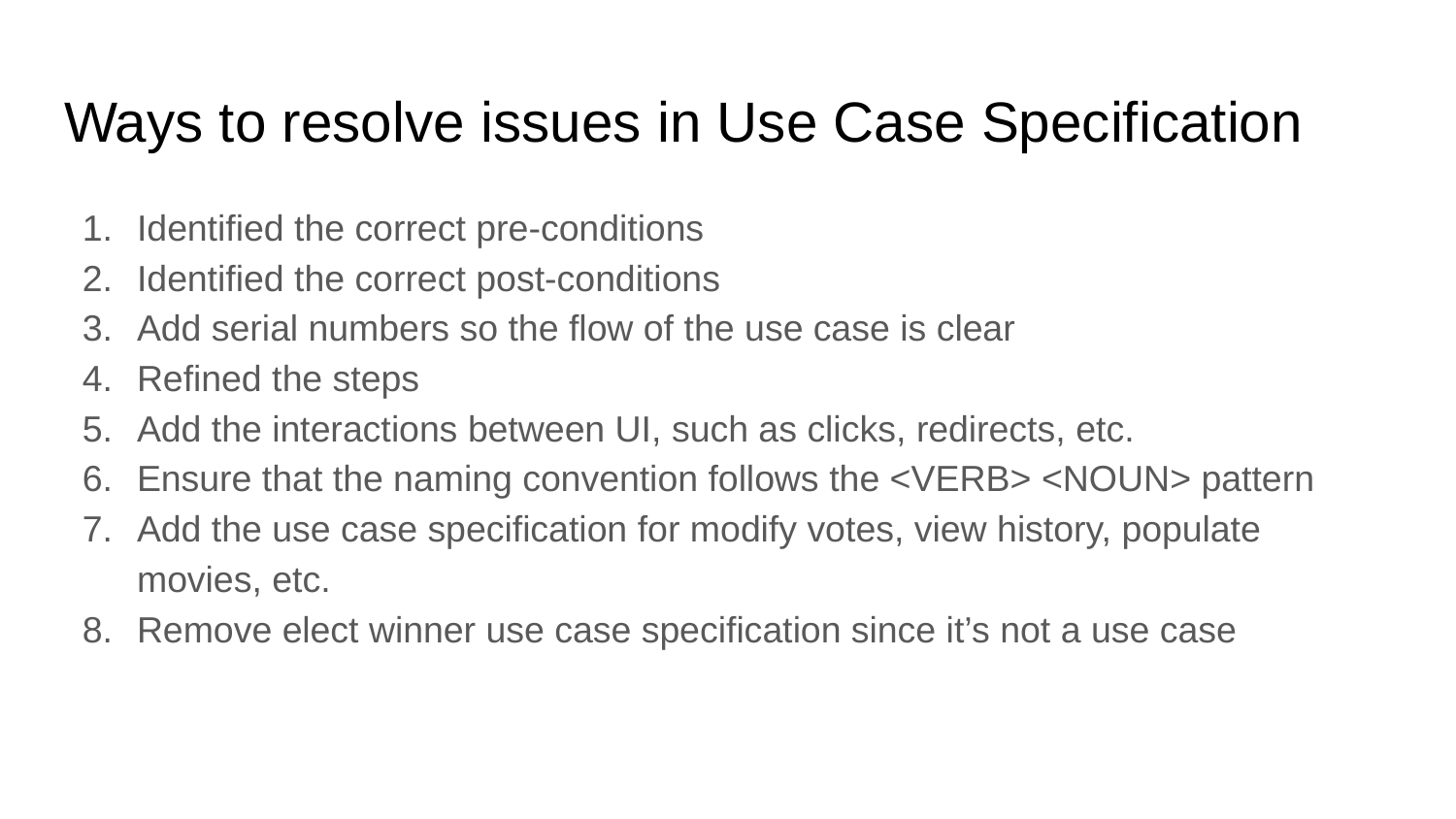

# Ways to resolve issues in Use Case Specification
Identified the correct pre-conditions
Identified the correct post-conditions
Add serial numbers so the flow of the use case is clear
Refined the steps
Add the interactions between UI, such as clicks, redirects, etc.
Ensure that the naming convention follows the <VERB> <NOUN> pattern
Add the use case specification for modify votes, view history, populate movies, etc.
Remove elect winner use case specification since it’s not a use case